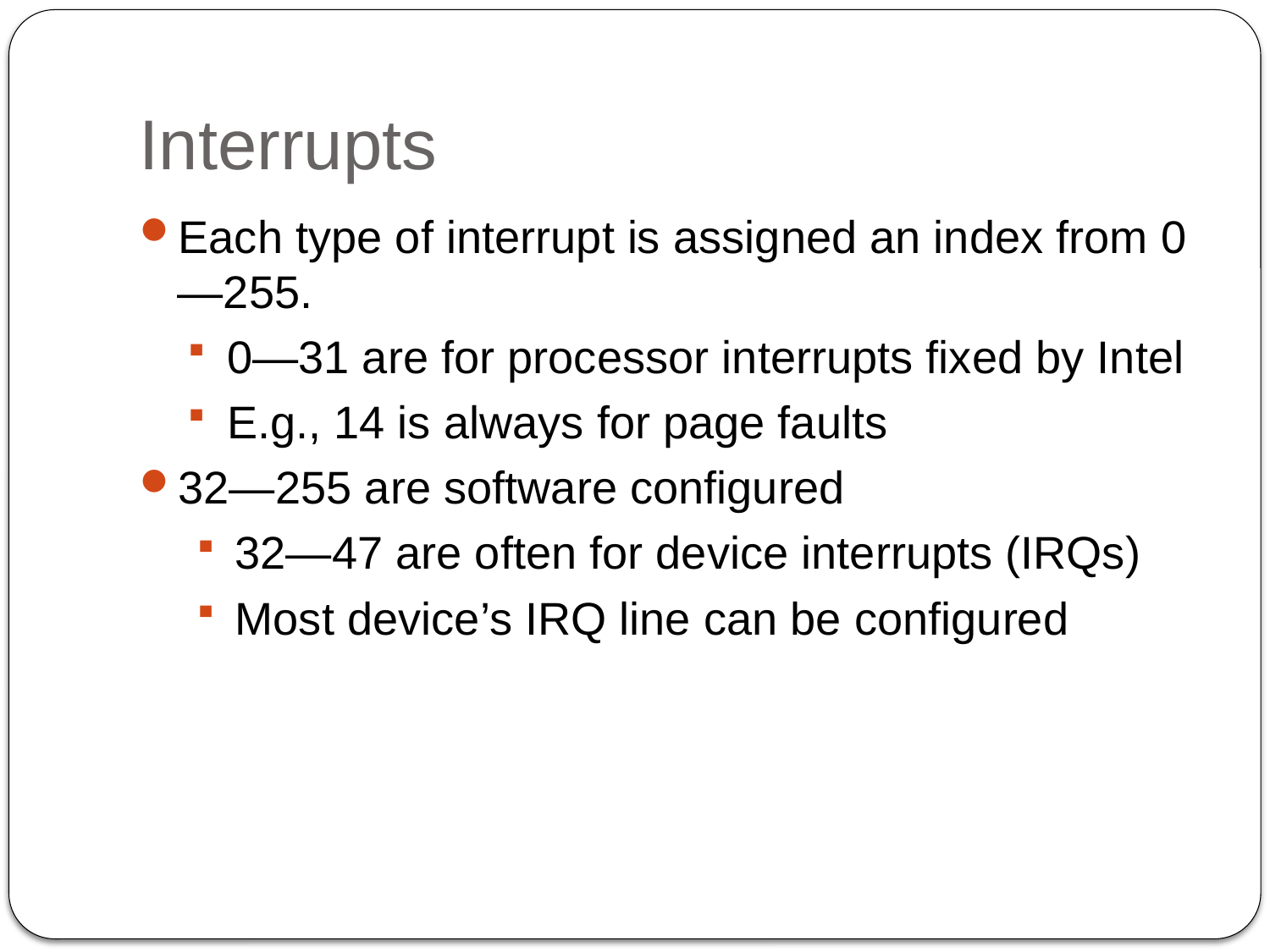

# Interrupts
Each type of interrupt is assigned an index from 0—255.
0—31 are for processor interrupts fixed by Intel
E.g., 14 is always for page faults
32—255 are software configured
32—47 are often for device interrupts (IRQs)
Most device’s IRQ line can be configured